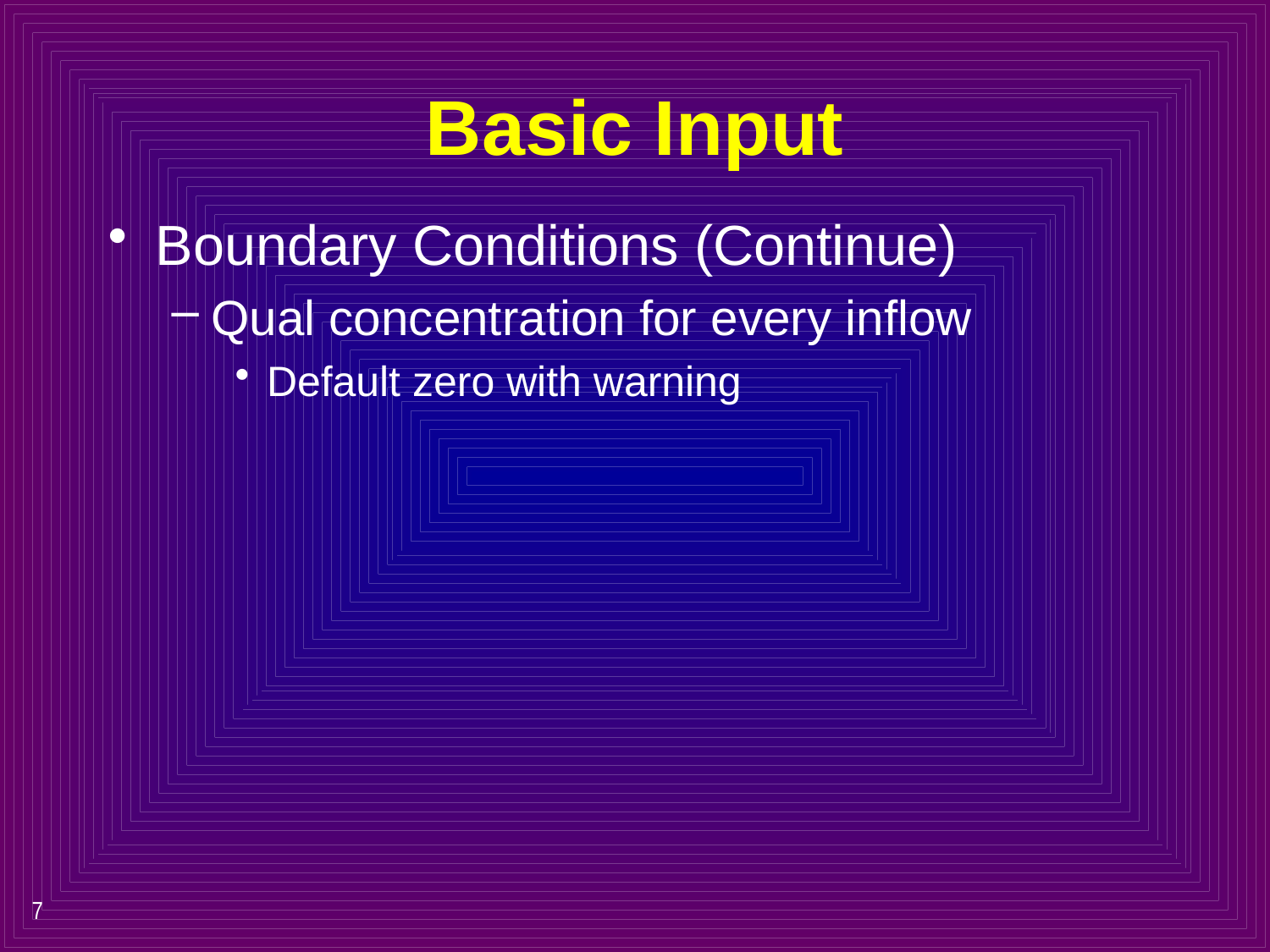

# Basic Input
Boundary Conditions (Continue)
Qual concentration for every inflow
Default zero with warning

7